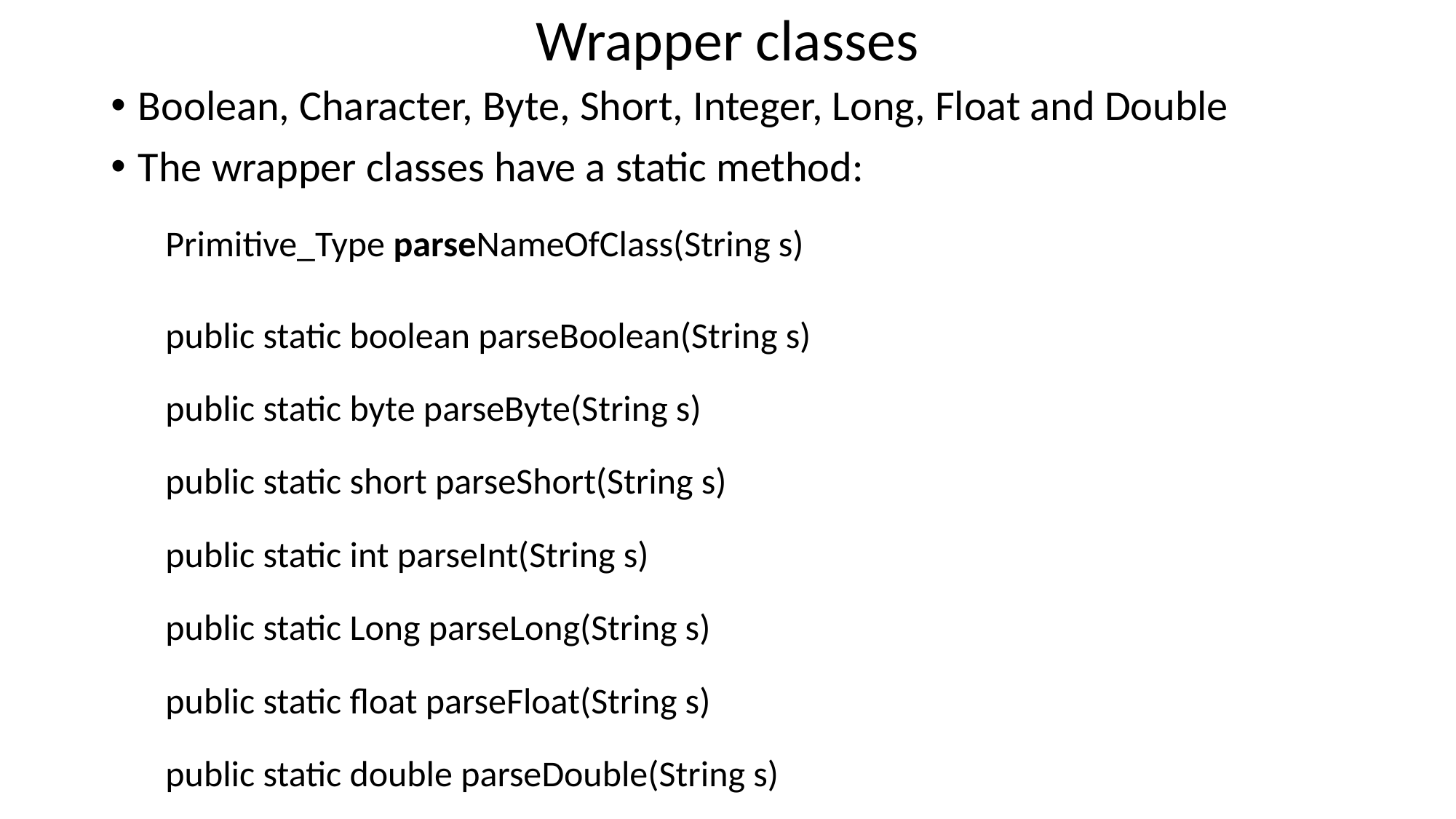

# Wrapper classes
Boolean, Character, Byte, Short, Integer, Long, Float and Double
The wrapper classes have a static method:
Primitive_Type parseNameOfClass(String s)

public static boolean parseBoolean(String s)
public static byte parseByte(String s)
public static short parseShort(String s)
public static int parseInt(String s)
public static Long parseLong(String s)
public static float parseFloat(String s)
public static double parseDouble(String s)